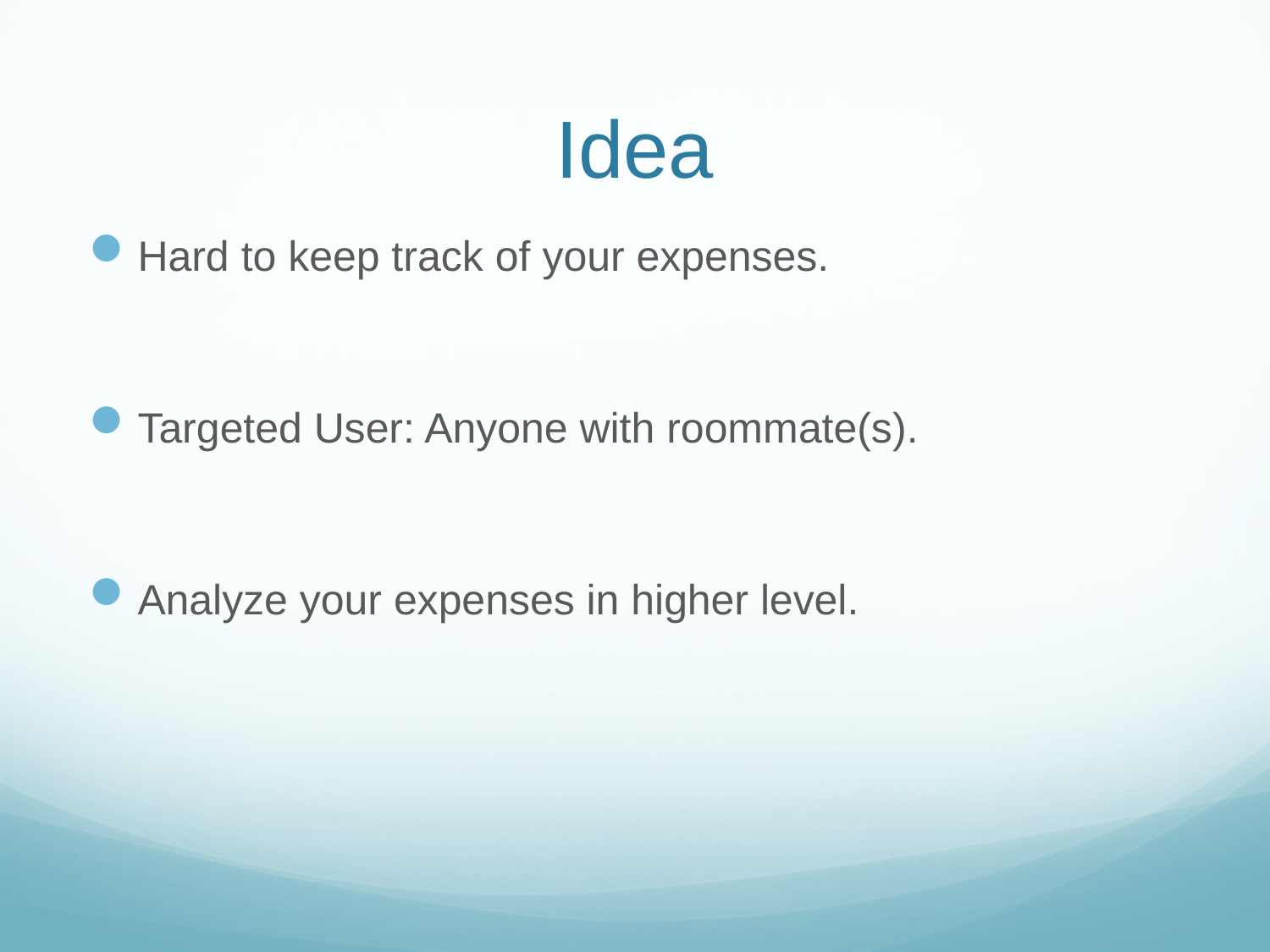

# Idea
Hard to keep track of your expenses.

Targeted User: Anyone with roommate(s).

Analyze your expenses in higher level.